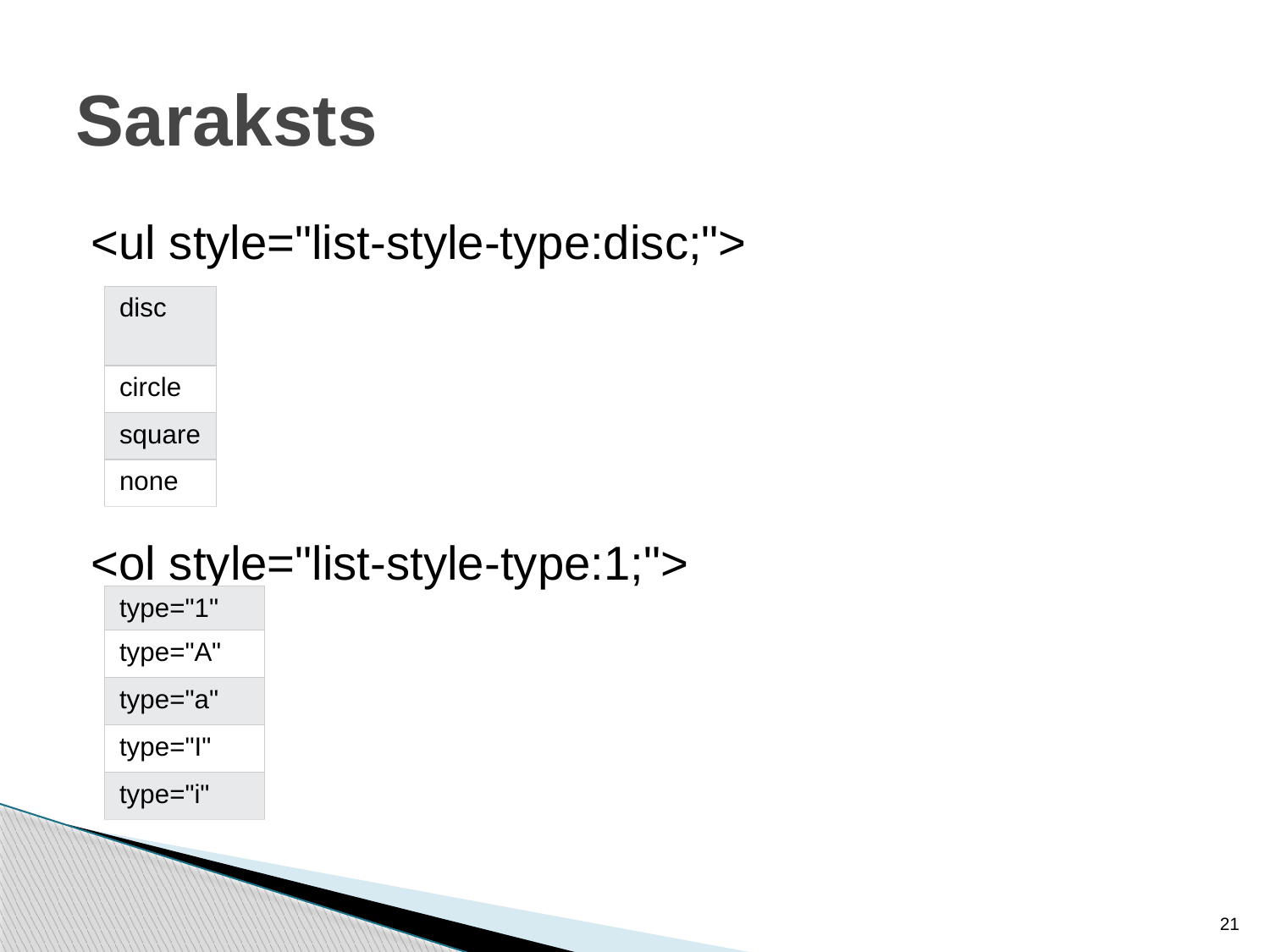

# Saraksts
<ul style="list-style-type:disc;">

<ol style="list-style-type:1;">

| disc |
| --- |
| circle |
| square |
| none |
| type="1" |
| --- |
| type="A" |
| type="a" |
| type="I" |
| type="i" |
21